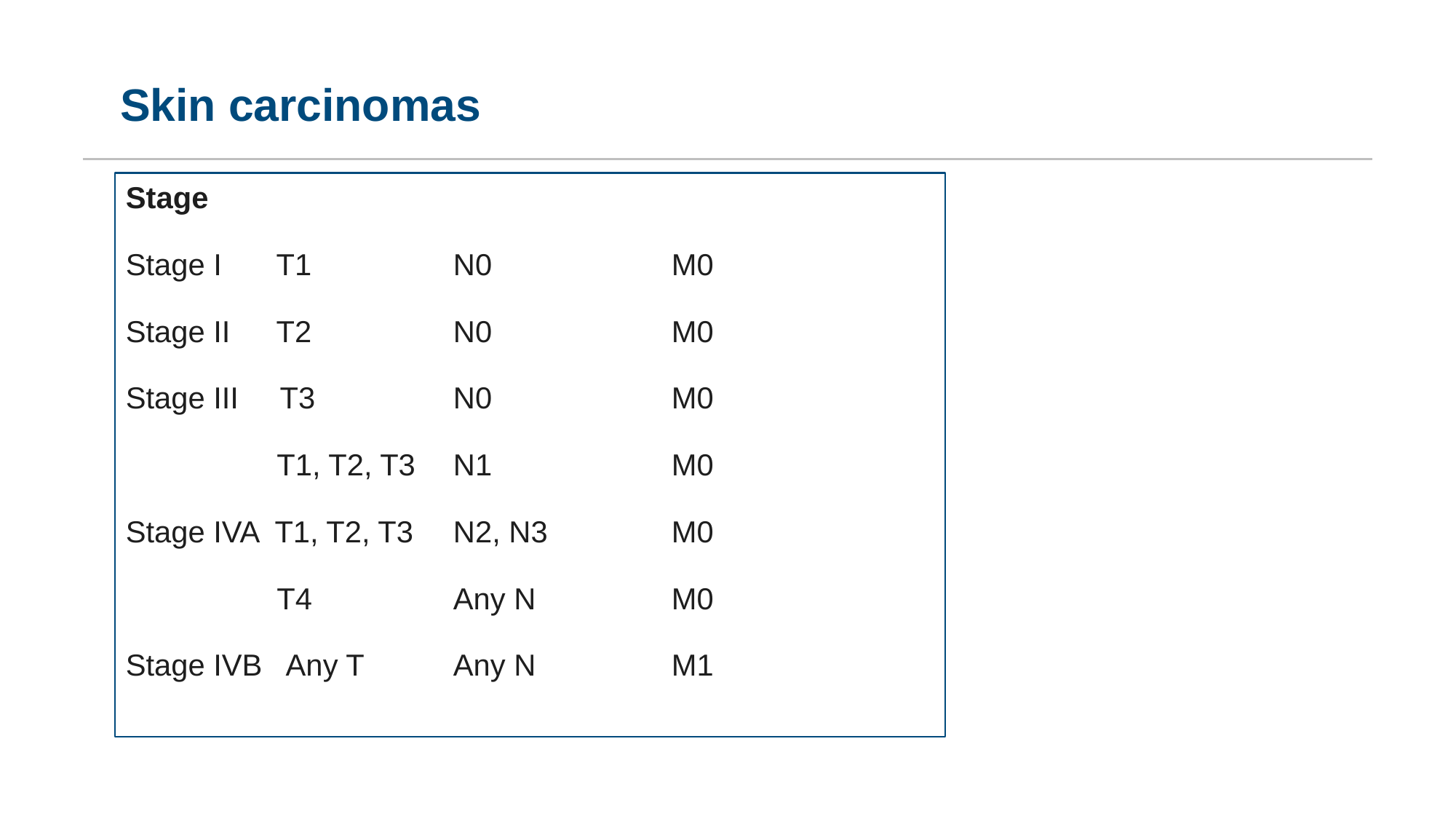

# Skin carcinomas
Stage
Stage I	     T1		N0		M0
Stage II	     T2		N0		M0
Stage III     T3		N0		M0
	     T1, T2, T3	N1		M0
Stage IVA  T1, T2, T3	N2, N3		M0
	     T4		Any N		M0
Stage IVB   Any T	Any N		M1